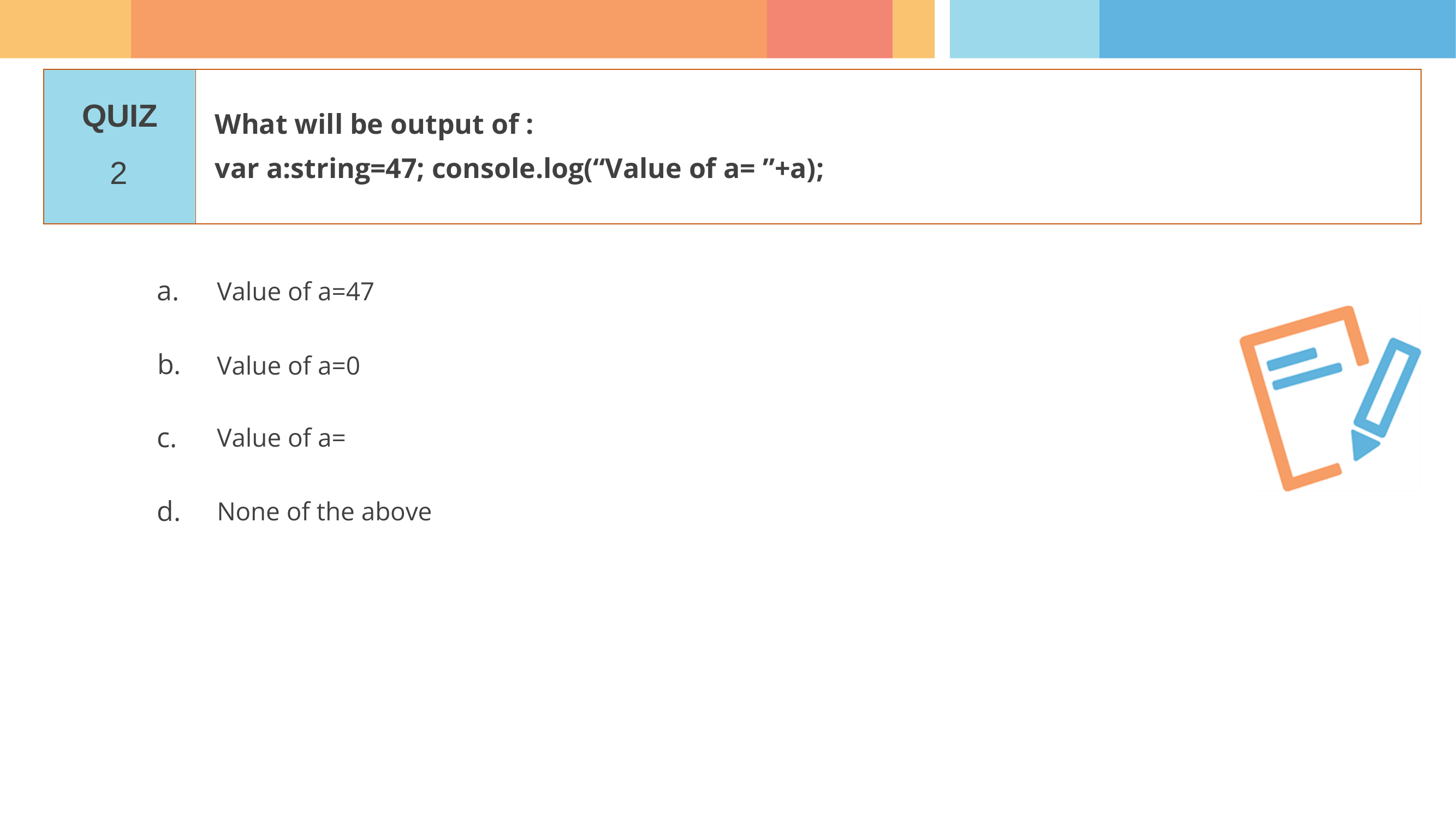

What will be output of :
var a:string=47; console.log(“Value of a= ”+a);
2
Value of a=47
Value of a=0
Value of a=
None of the above